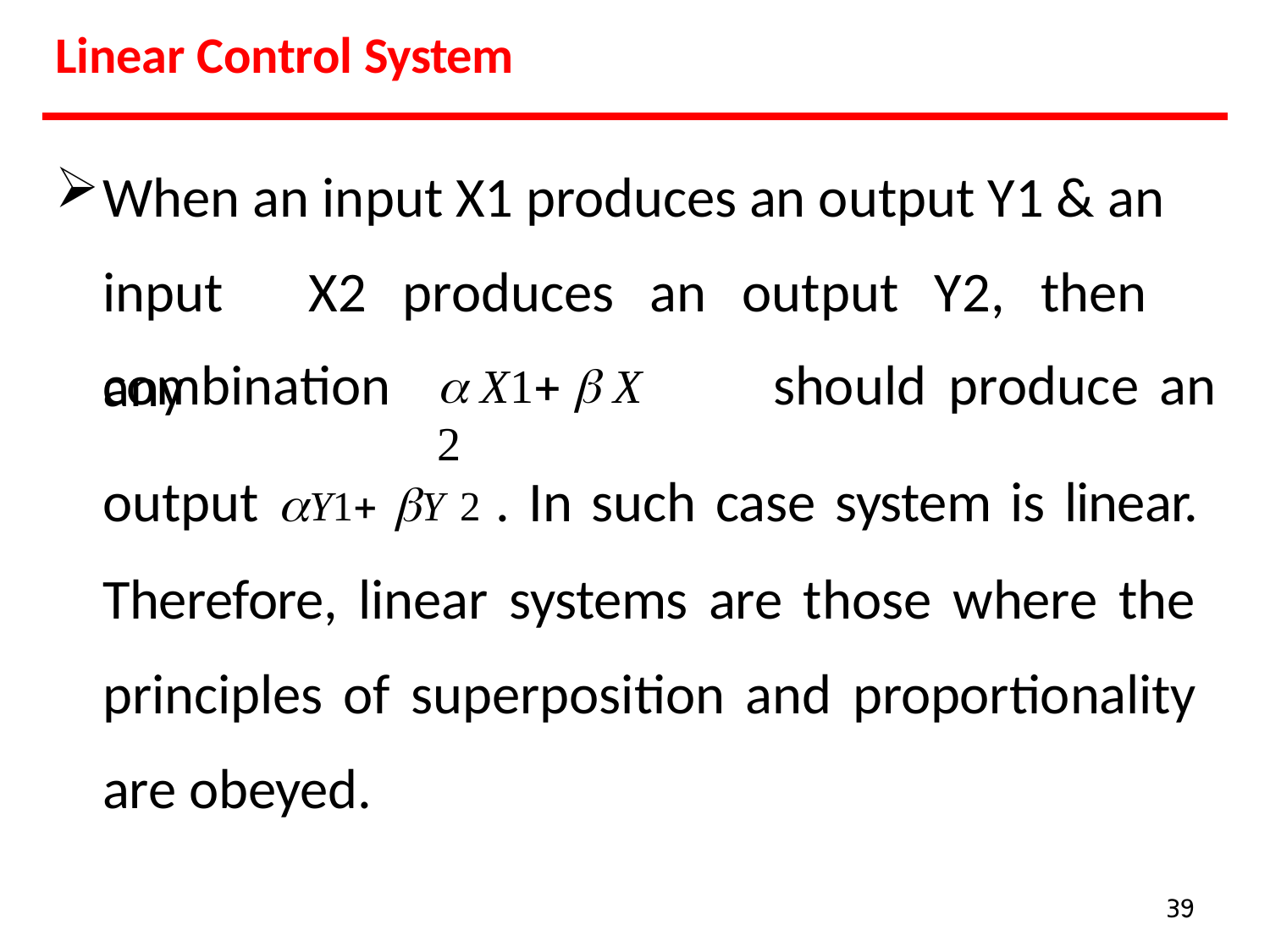

Linear Control System

When an input X1 produces an output Y1 & an  input	X2	produces	an	output	Y2,	then	any

combination	should	produce	an
α X1+ β X 2
output αY1+ βY 2 . In such case system is linear.  Therefore, linear systems are those where the  principles of superposition and proportionality  are obeyed.

39